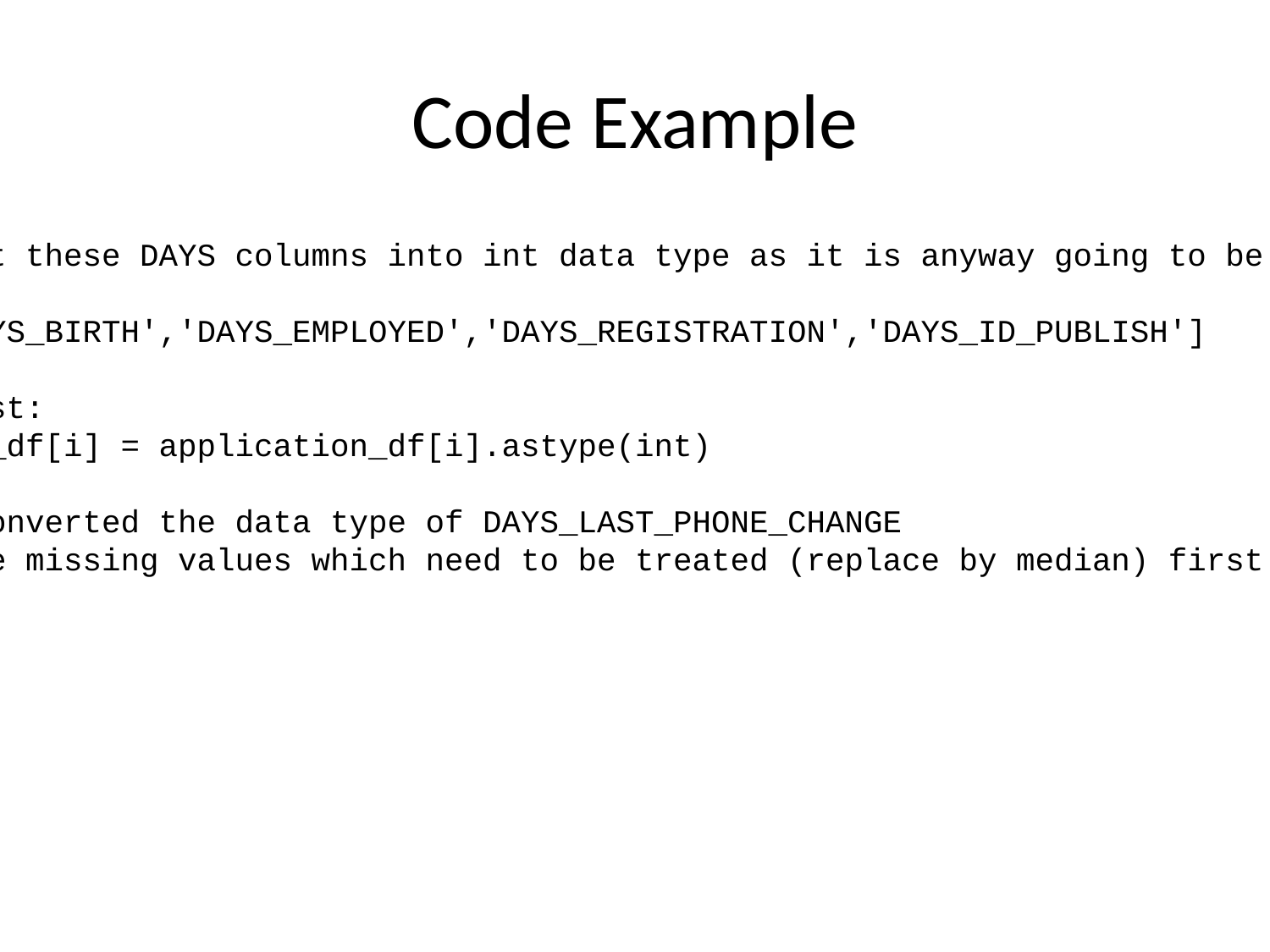

# Code Example

# We can convert these DAYS columns into int data type as it is anyway going to be a whole number. col_list = ['DAYS_BIRTH','DAYS_EMPLOYED','DAYS_REGISTRATION','DAYS_ID_PUBLISH'] for i in col_list: application_df[i] = application_df[i].astype(int) # We have NOT converted the data type of DAYS_LAST_PHONE_CHANGE # as it has some missing values which need to be treated (replace by median) first.